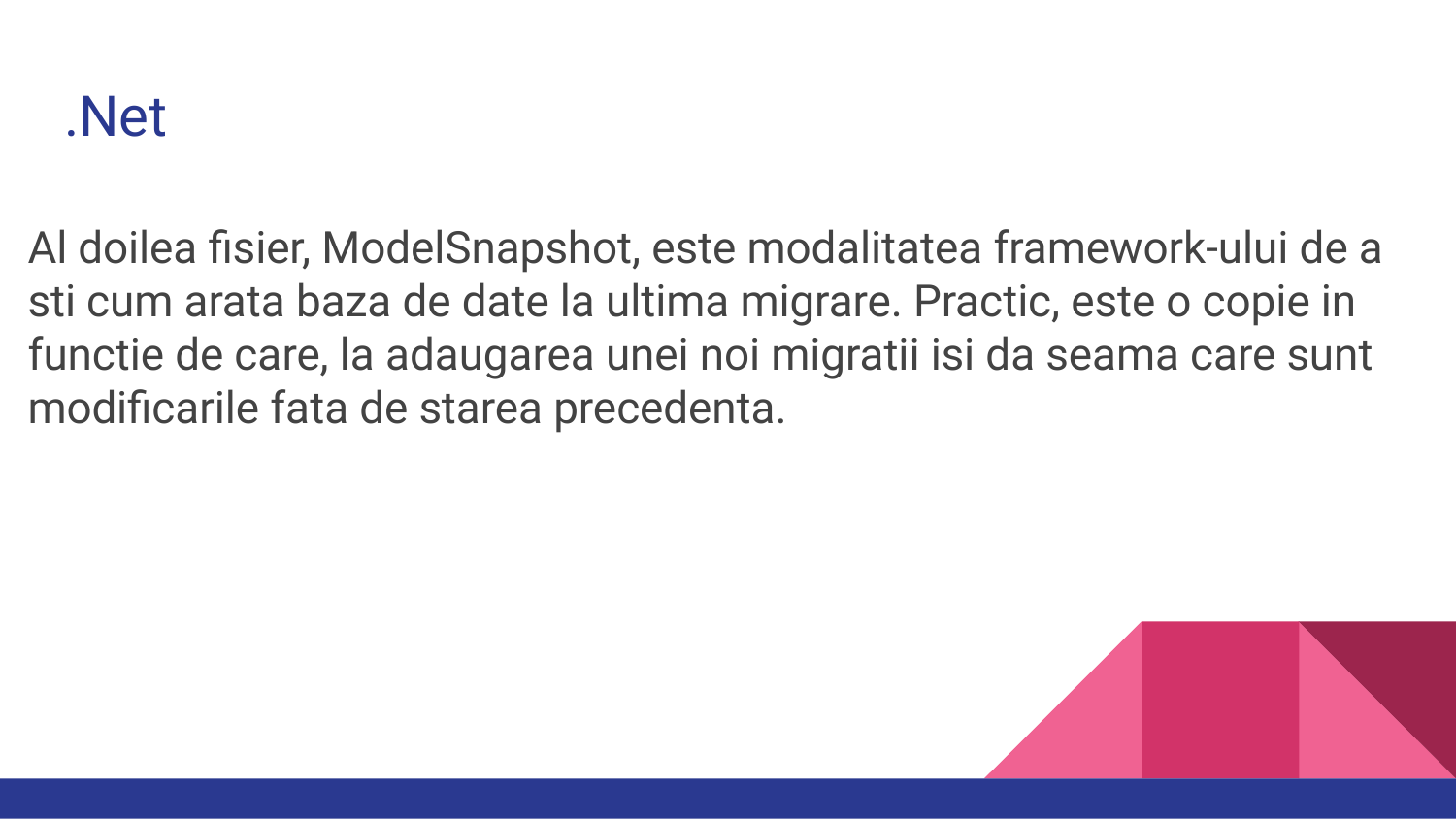

# .Net
Al doilea fisier, ModelSnapshot, este modalitatea framework-ului de a sti cum arata baza de date la ultima migrare. Practic, este o copie in functie de care, la adaugarea unei noi migratii isi da seama care sunt modificarile fata de starea precedenta.